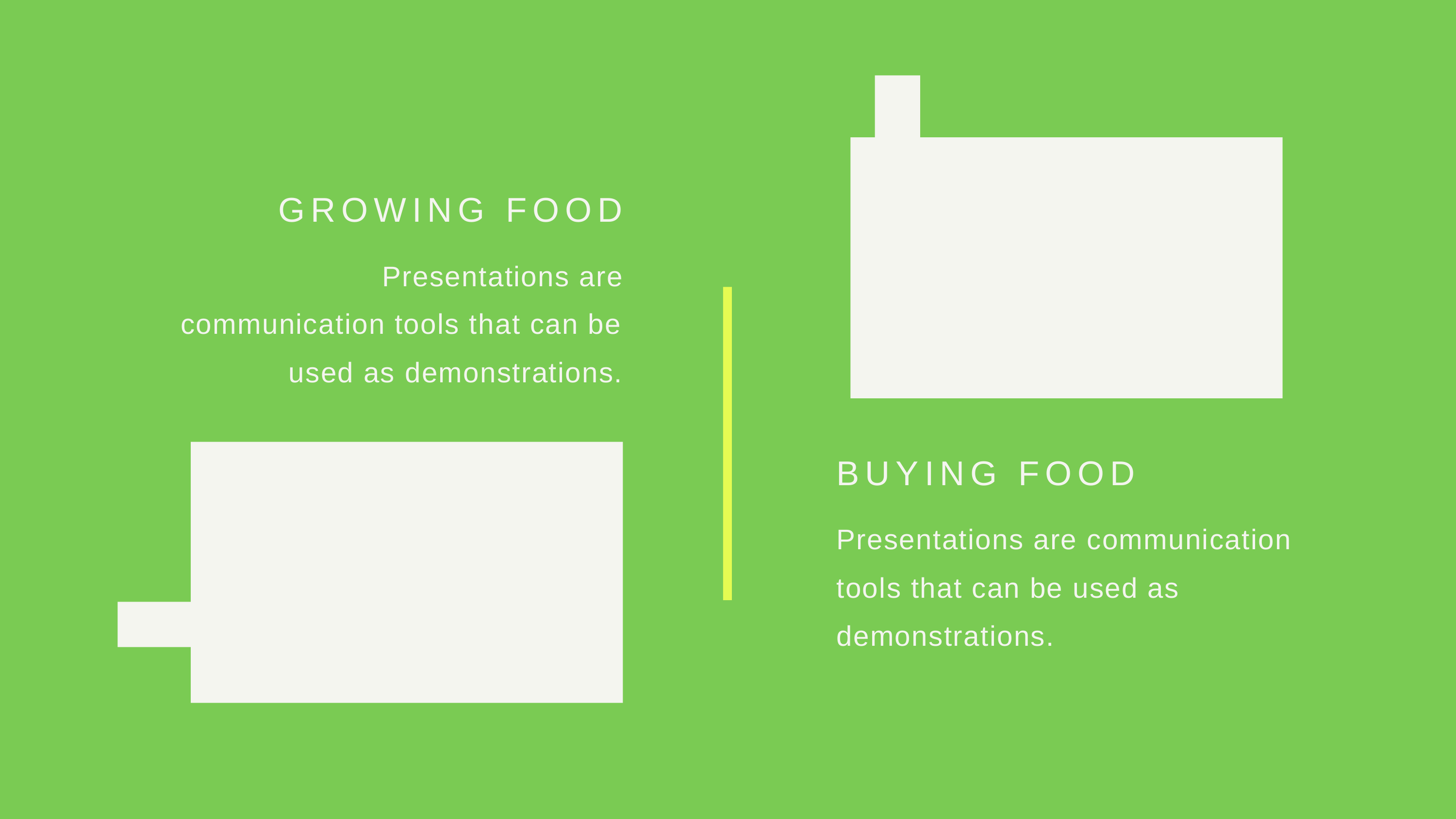

GROWING FOOD
Presentations are
communication tools that can be used as demonstrations.

BUYING FOOD
Presentations are communication tools that can be used as demonstrations.